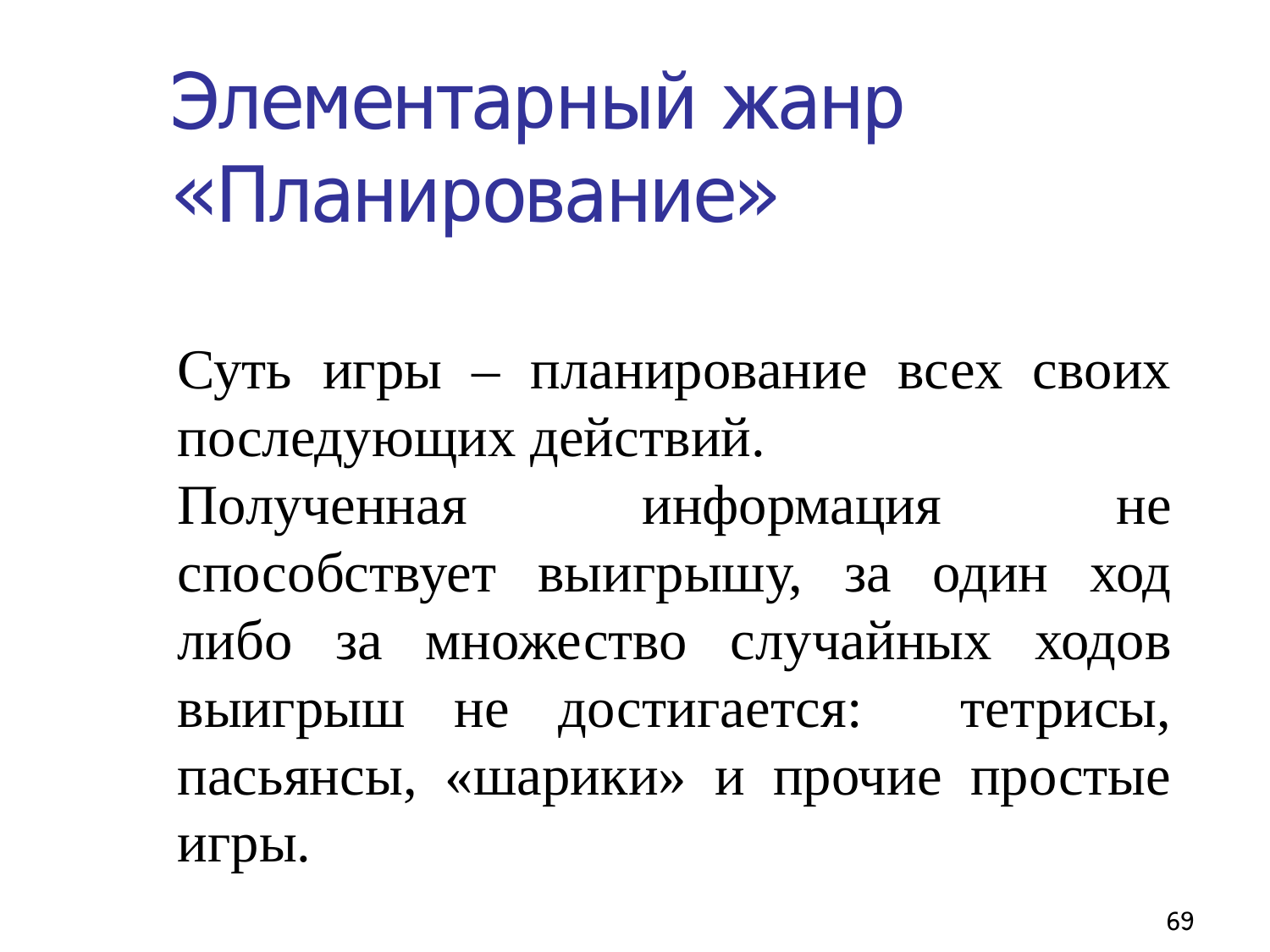

# Элементарный жанр «Планирование»
Суть игры – планирование всех своих последующих действий.
Полученная информация не способствует выигрышу, за один ход либо за множество случайных ходов выигрыш не достигается:  тетрисы, пасьянсы, «шарики» и прочие простые игры.
69